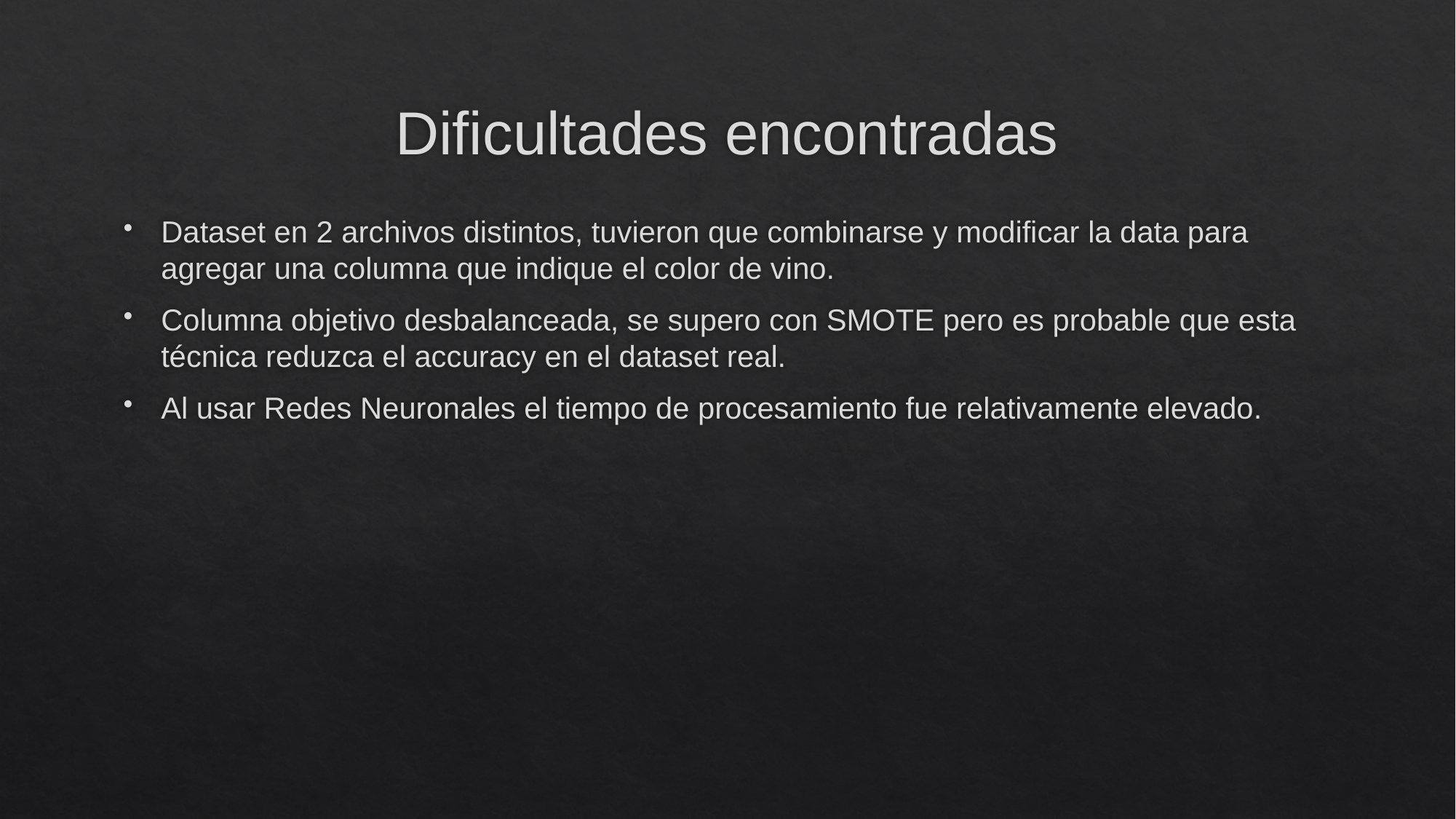

# Dificultades encontradas
Dataset en 2 archivos distintos, tuvieron que combinarse y modificar la data para agregar una columna que indique el color de vino.
Columna objetivo desbalanceada, se supero con SMOTE pero es probable que esta técnica reduzca el accuracy en el dataset real.
Al usar Redes Neuronales el tiempo de procesamiento fue relativamente elevado.